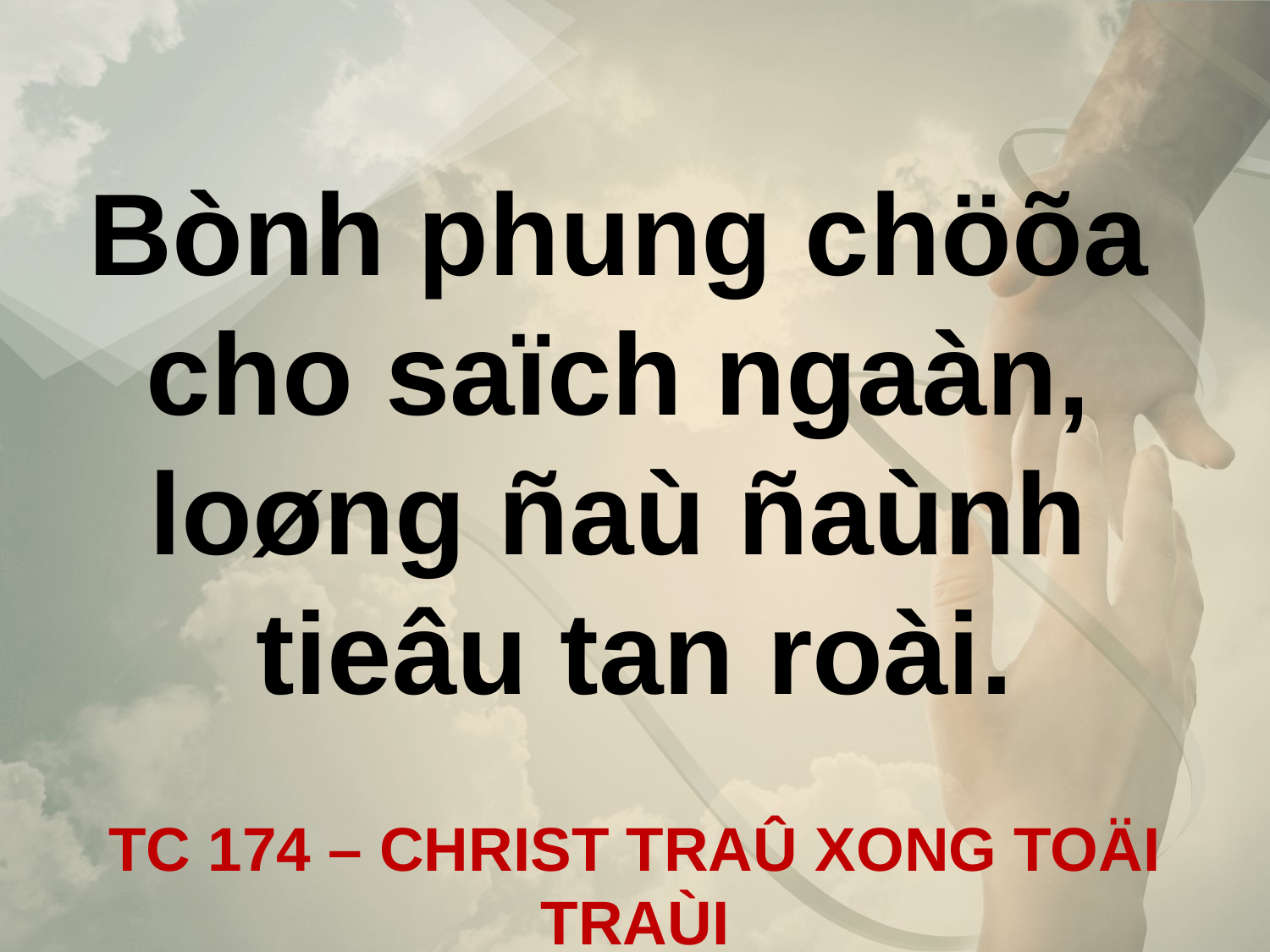

Bònh phung chöõa
cho saïch ngaàn,
loøng ñaù ñaùnh
tieâu tan roài.
TC 174 – CHRIST TRAÛ XONG TOÄI TRAÙI